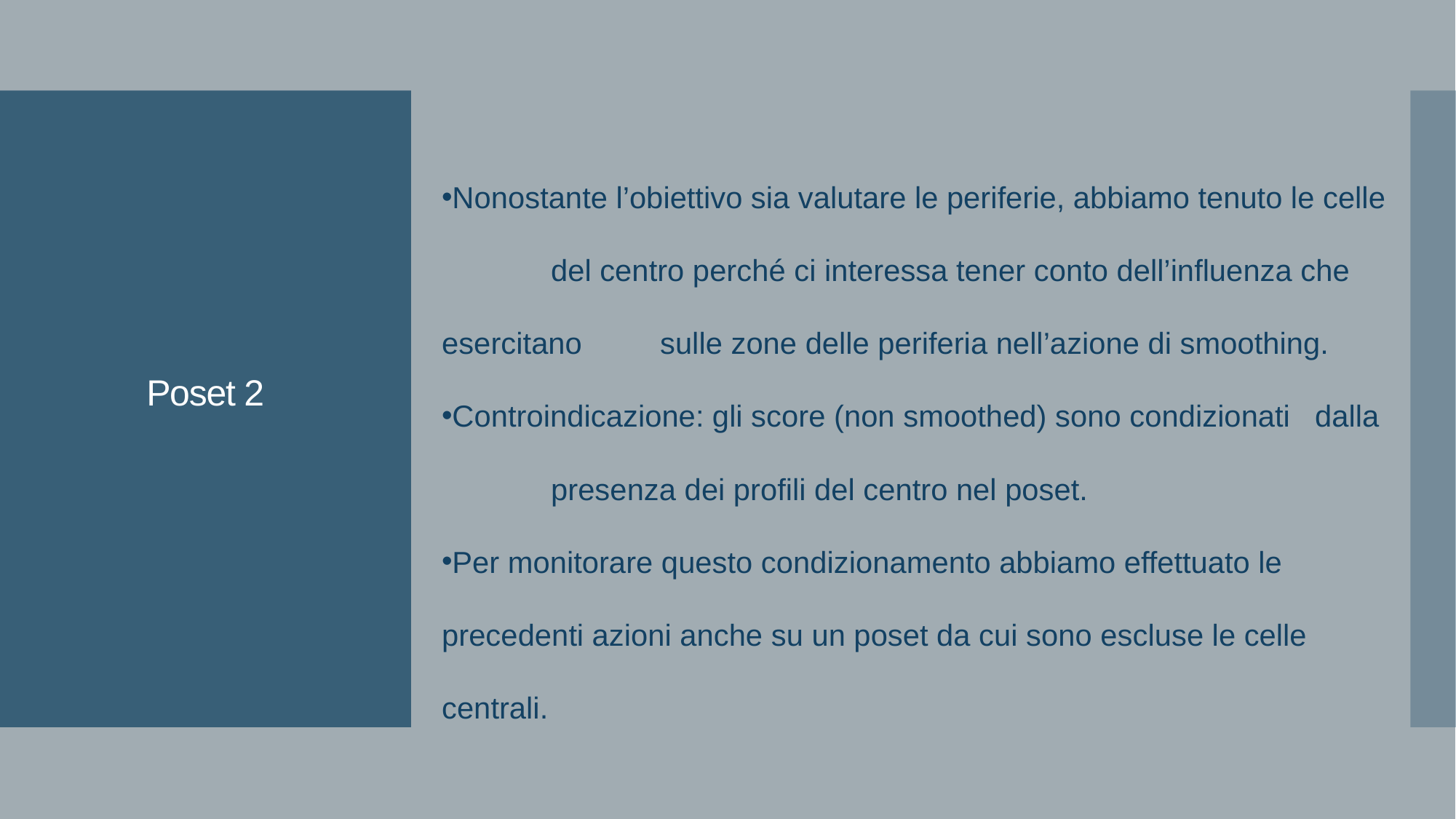

Nonostante l’obiettivo sia valutare le periferie, abbiamo tenuto le celle 	del centro perché ci interessa tener conto dell’influenza che esercitano 	sulle zone delle periferia nell’azione di smoothing.
Controindicazione: gli score (non smoothed) sono condizionati 	dalla 	presenza dei profili del centro nel poset.
Per monitorare questo condizionamento abbiamo effettuato le 	precedenti azioni anche su un poset da cui sono escluse le celle centrali.
# Poset 2